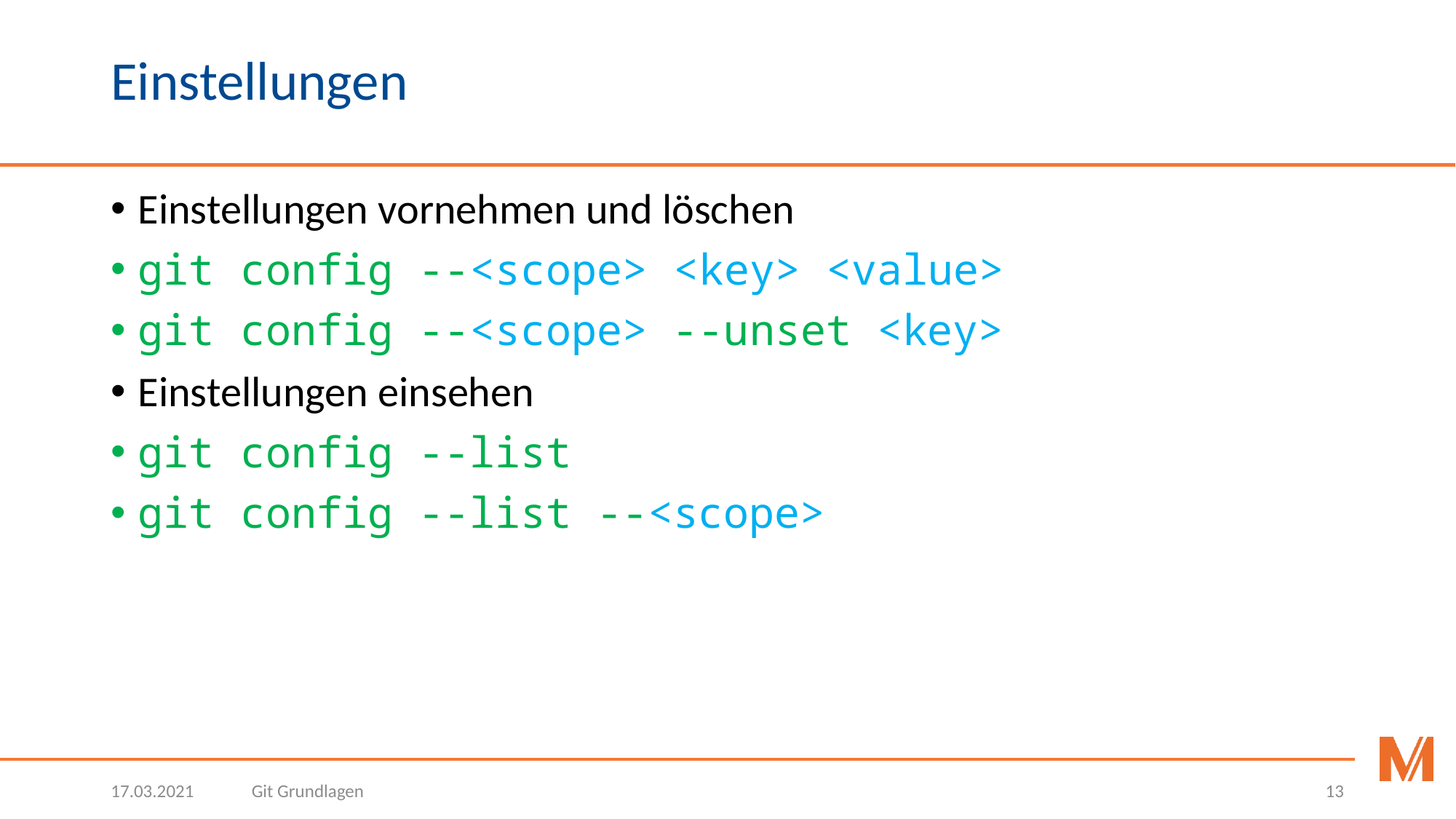

# Einstellungen
Einstellungen vornehmen und löschen
git config --<scope> <key> <value>
git config --<scope> --unset <key>
Einstellungen einsehen
git config --list
git config --list --<scope>
17.03.2021
Git Grundlagen
13